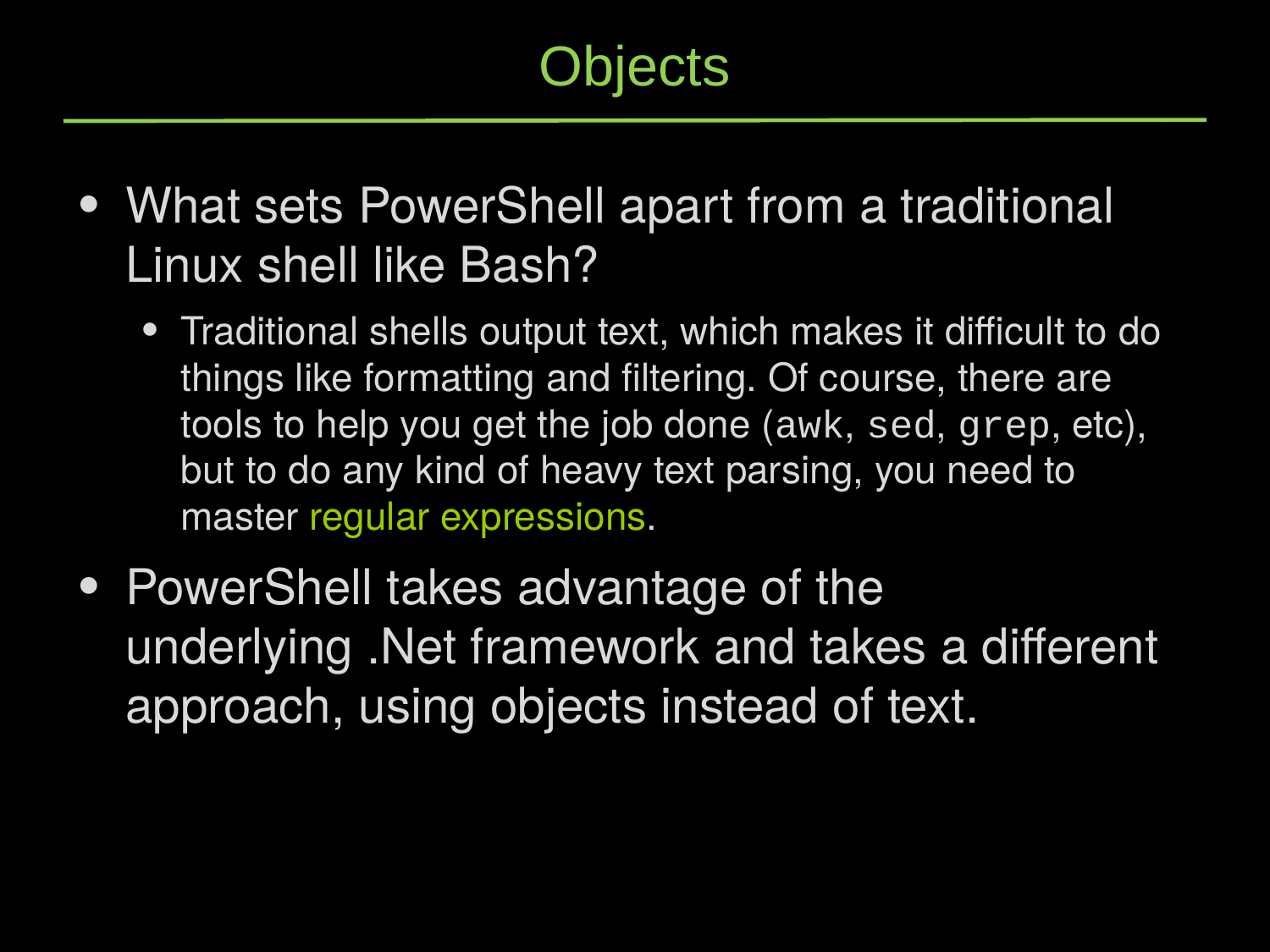

# Objects
What sets PowerShell apart from a traditional Linux shell like Bash?
Traditional shells output text, which makes it difficult to do things like formatting and filtering. Of course, there are tools to help you get the job done (awk, sed, grep, etc), but to do any kind of heavy text parsing, you need to master regular expressions.
PowerShell takes advantage of the underlying .Net framework and takes a different approach, using objects instead of text.